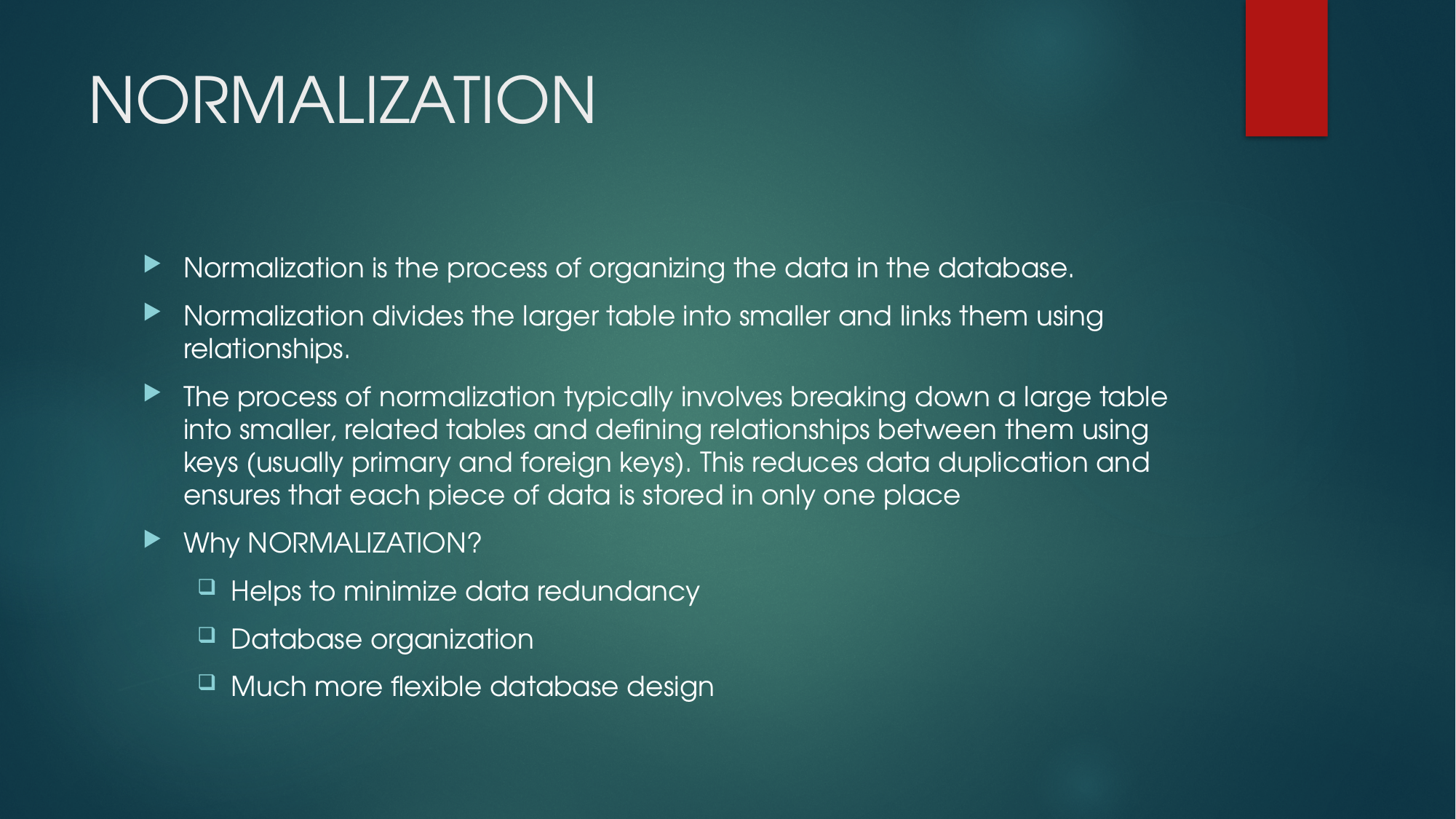

# NORMALIZATION
Normalization is the process of organizing the data in the database.
Normalization divides the larger table into smaller and links them using relationships.
The process of normalization typically involves breaking down a large table into smaller, related tables and defining relationships between them using keys (usually primary and foreign keys). This reduces data duplication and ensures that each piece of data is stored in only one place
Why NORMALIZATION?
Helps to minimize data redundancy
Database organization
Much more flexible database design